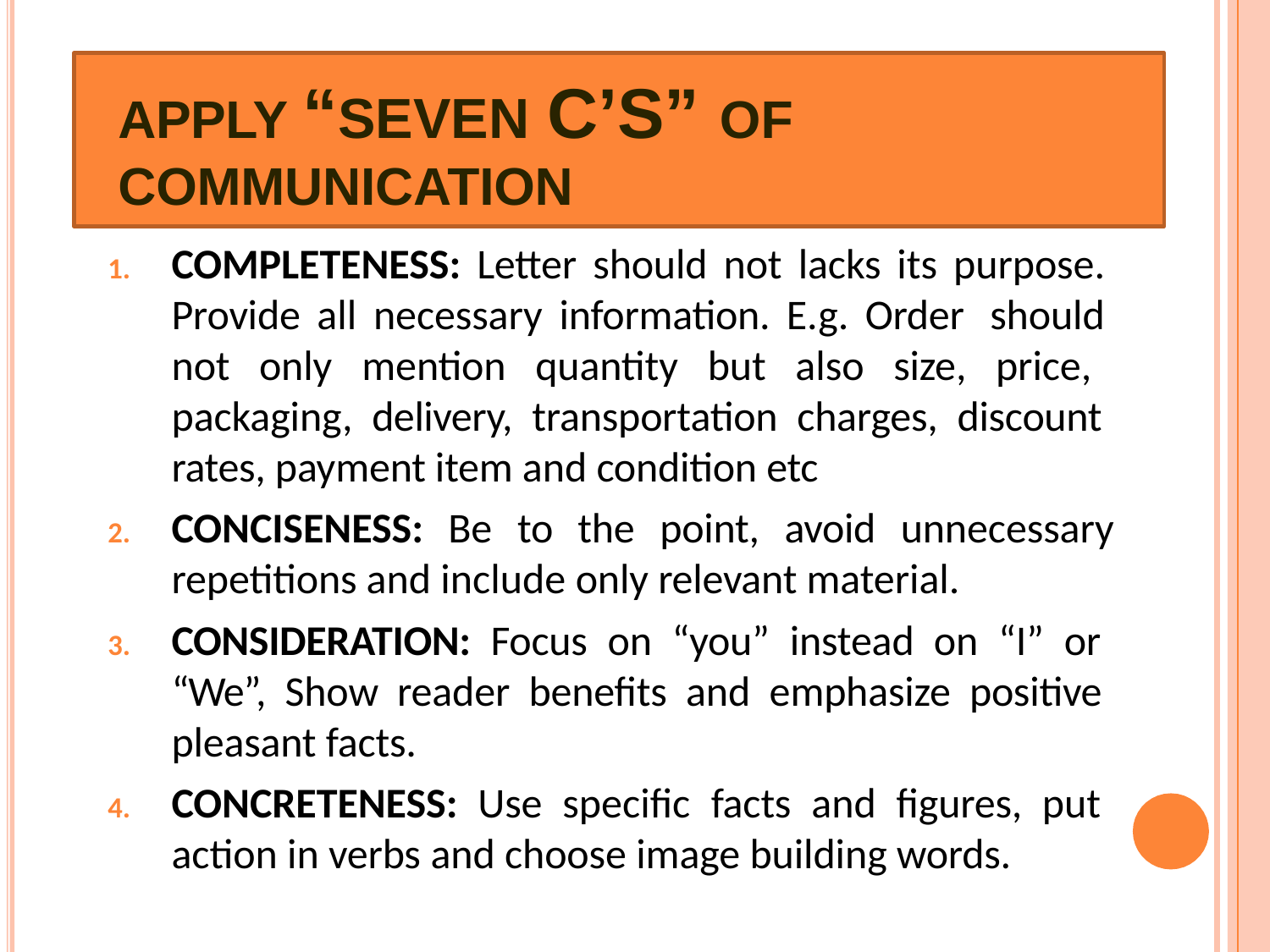

# APPLY “SEVEN C’S” OF COMMUNICATION
COMPLETENESS: Letter should not lacks its purpose.  Provide all necessary information. E.g. Order should  not only mention quantity but also size, price,  packaging, delivery, transportation charges, discount  rates, payment item and condition etc
CONCISENESS: Be to the point, avoid unnecessary
repetitions and include only relevant material.
CONSIDERATION: Focus on “you” instead on “I” or  “We”, Show reader benefits and emphasize positive  pleasant facts.
CONCRETENESS: Use specific facts and figures, put  action in verbs and choose image building words.